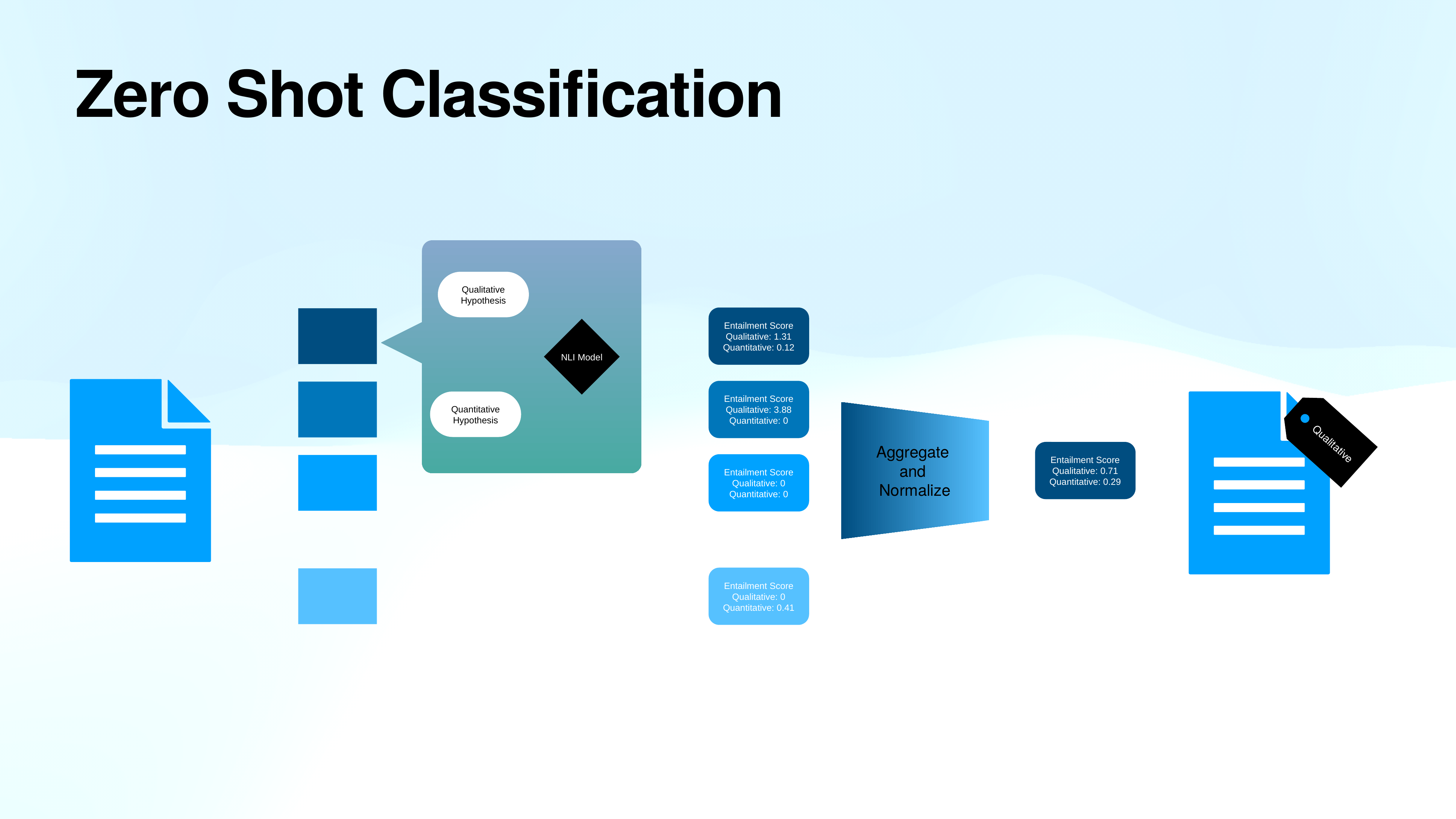

# Zero Shot Classification

Qualitative Hypothesis
NLI Model
Quantitative Hypothesis
Entailment Score
Qualitative: 1.31
Quantitative: 0.12
Entailment Score
Qualitative: 3.88
Quantitative: 0
Entailment Score
Qualitative: 0
Quantitative: 0
Entailment Score
Qualitative: 0
Quantitative: 0.41

Aggregate
and
Normalize
Entailment Score
Qualitative: 0.71
Quantitative: 0.29

Qualitative